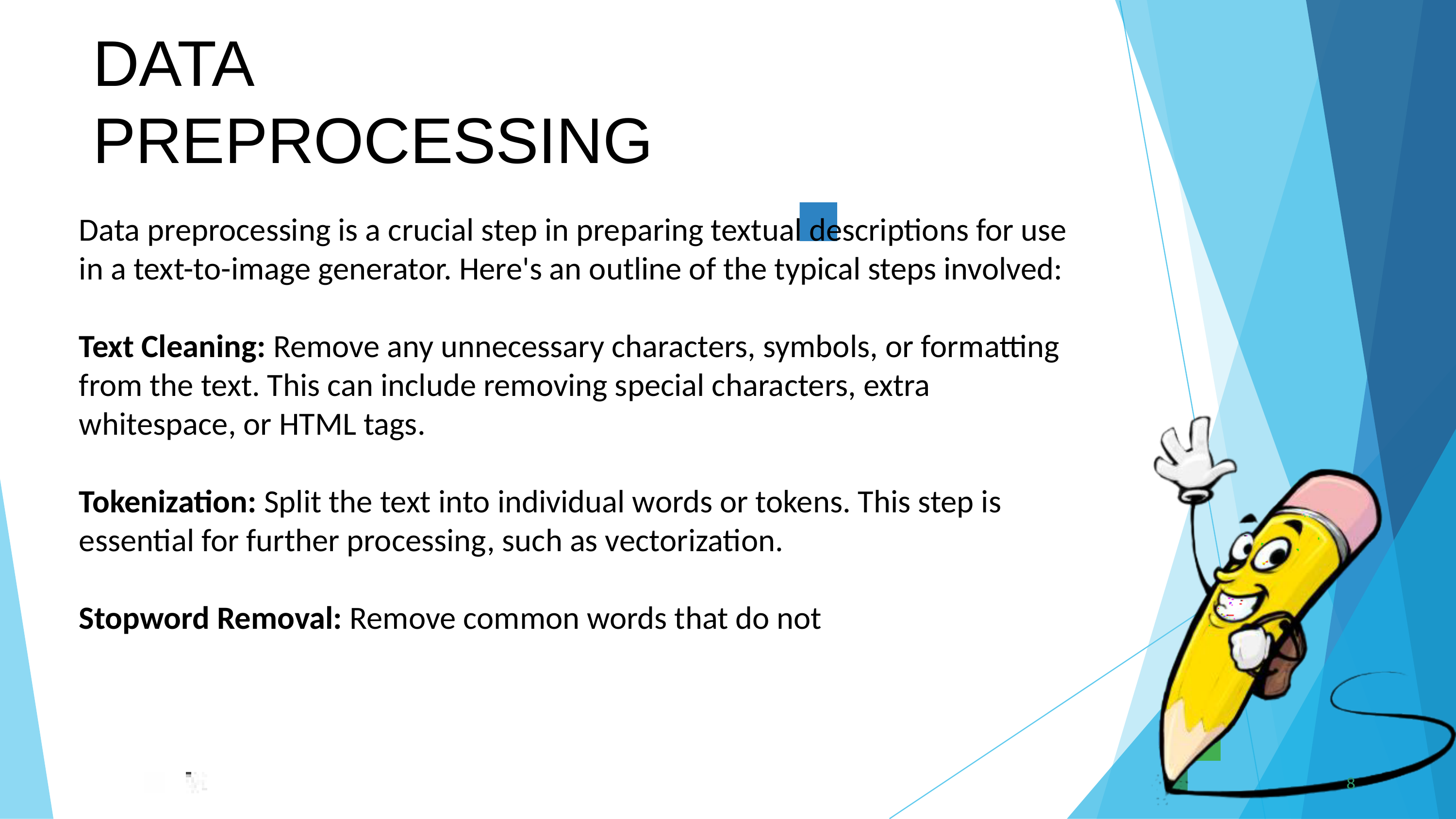

DATA PREPROCESSING

Data preprocessing is a crucial step in preparing textual descriptions for use in a text-to-image generator. Here's an outline of the typical steps involved:

Text Cleaning: Remove any unnecessary characters, symbols, or formatting from the text. This can include removing special characters, extra whitespace, or HTML tags.

Tokenization: Split the text into individual words or tokens. This step is essential for further processing, such as vectorization.

Stopword Removal: Remove common words that do not

8